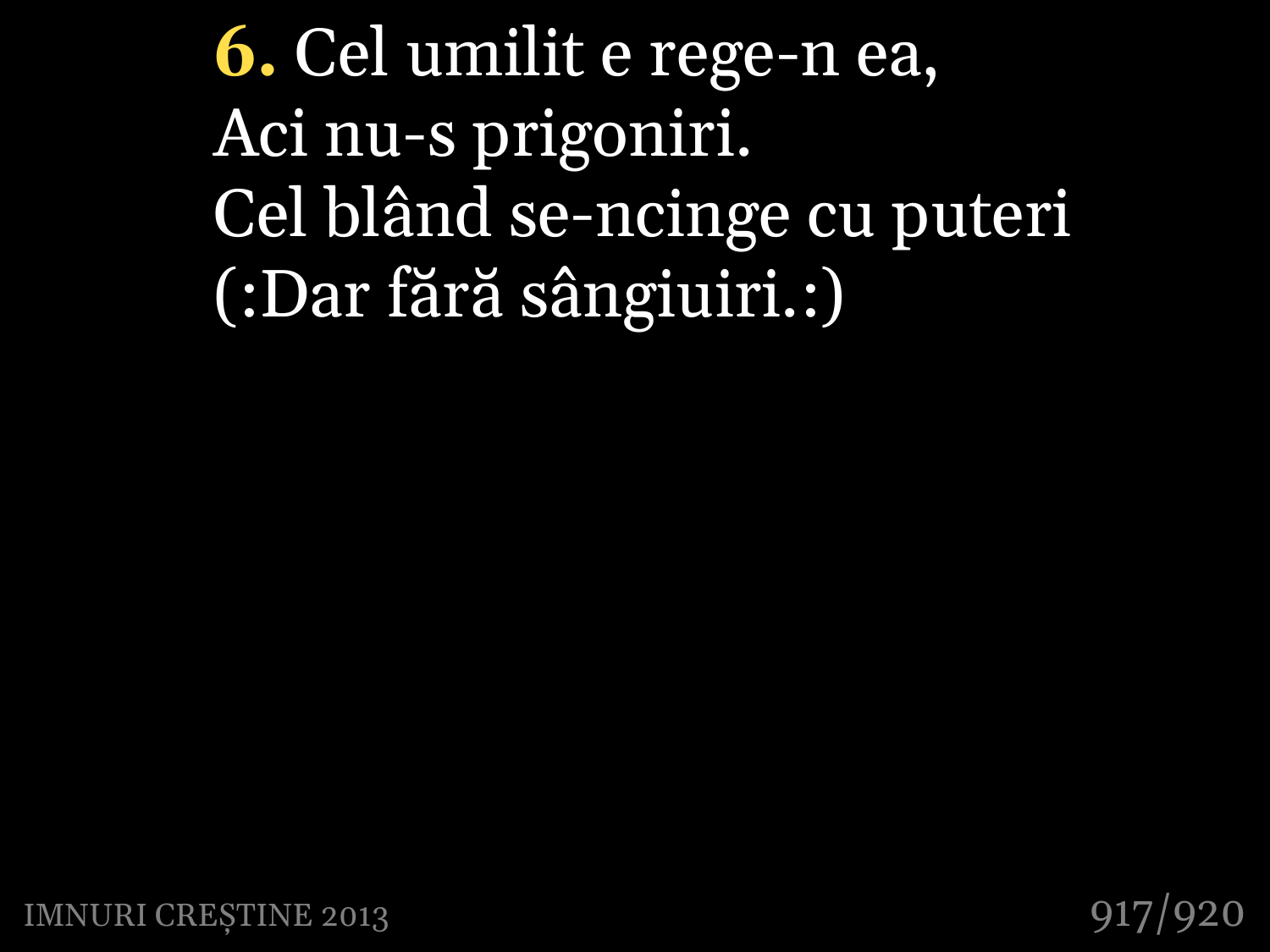

6. Cel umilit e rege-n ea,
Aci nu-s prigoniri.
Cel blând se-ncinge cu puteri
(:Dar fără sângiuiri.:)
917/920
IMNURI CREȘTINE 2013